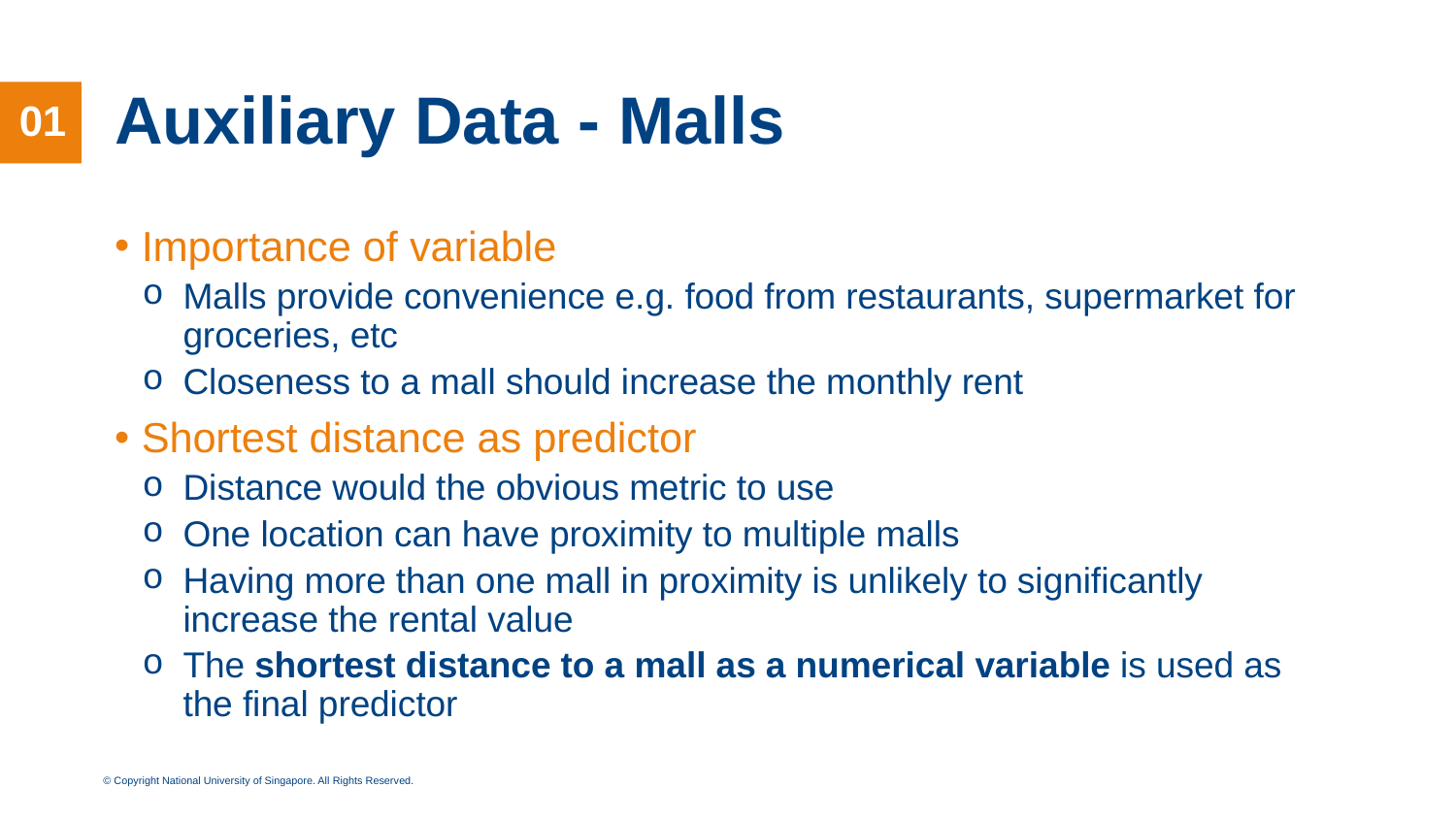

# Auxiliary Data - Malls
01
Importance of variable
Malls provide convenience e.g. food from restaurants, supermarket for groceries, etc
Closeness to a mall should increase the monthly rent
Shortest distance as predictor
Distance would the obvious metric to use
One location can have proximity to multiple malls
Having more than one mall in proximity is unlikely to significantly increase the rental value
The shortest distance to a mall as a numerical variable is used as the final predictor